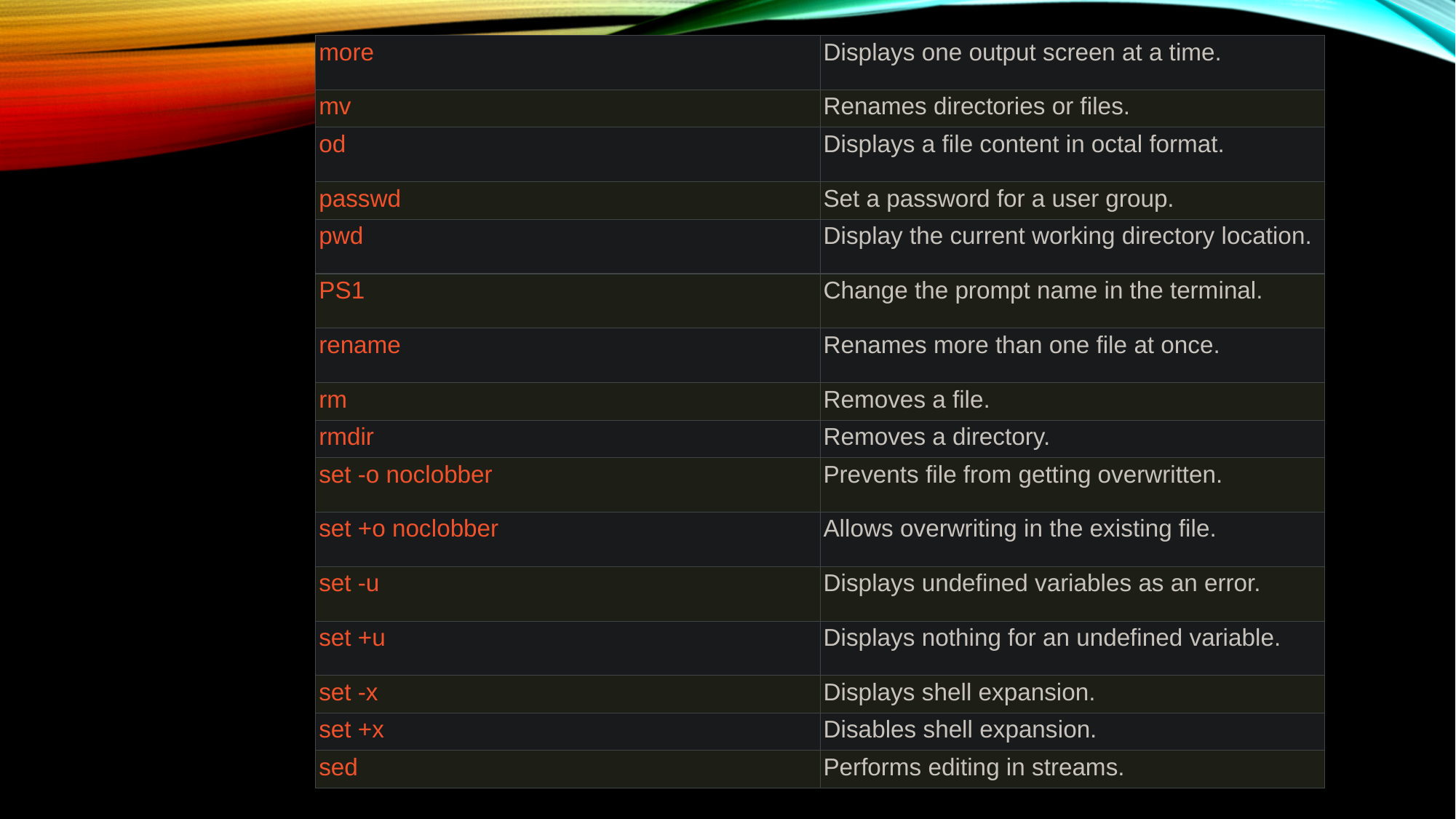

| more | Displays one output screen at a time. |
| --- | --- |
| mv | Renames directories or files. |
| od | Displays a file content in octal format. |
| passwd | Set a password for a user group. |
| pwd | Display the current working directory location. |
| PS1 | Change the prompt name in the terminal. |
| rename | Renames more than one file at once. |
| rm | Removes a file. |
| rmdir | Removes a directory. |
| set -o noclobber | Prevents file from getting overwritten. |
| set +o noclobber | Allows overwriting in the existing file. |
| set -u | Displays undefined variables as an error. |
| set +u | Displays nothing for an undefined variable. |
| set -x | Displays shell expansion. |
| set +x | Disables shell expansion. |
| sed | Performs editing in streams. |